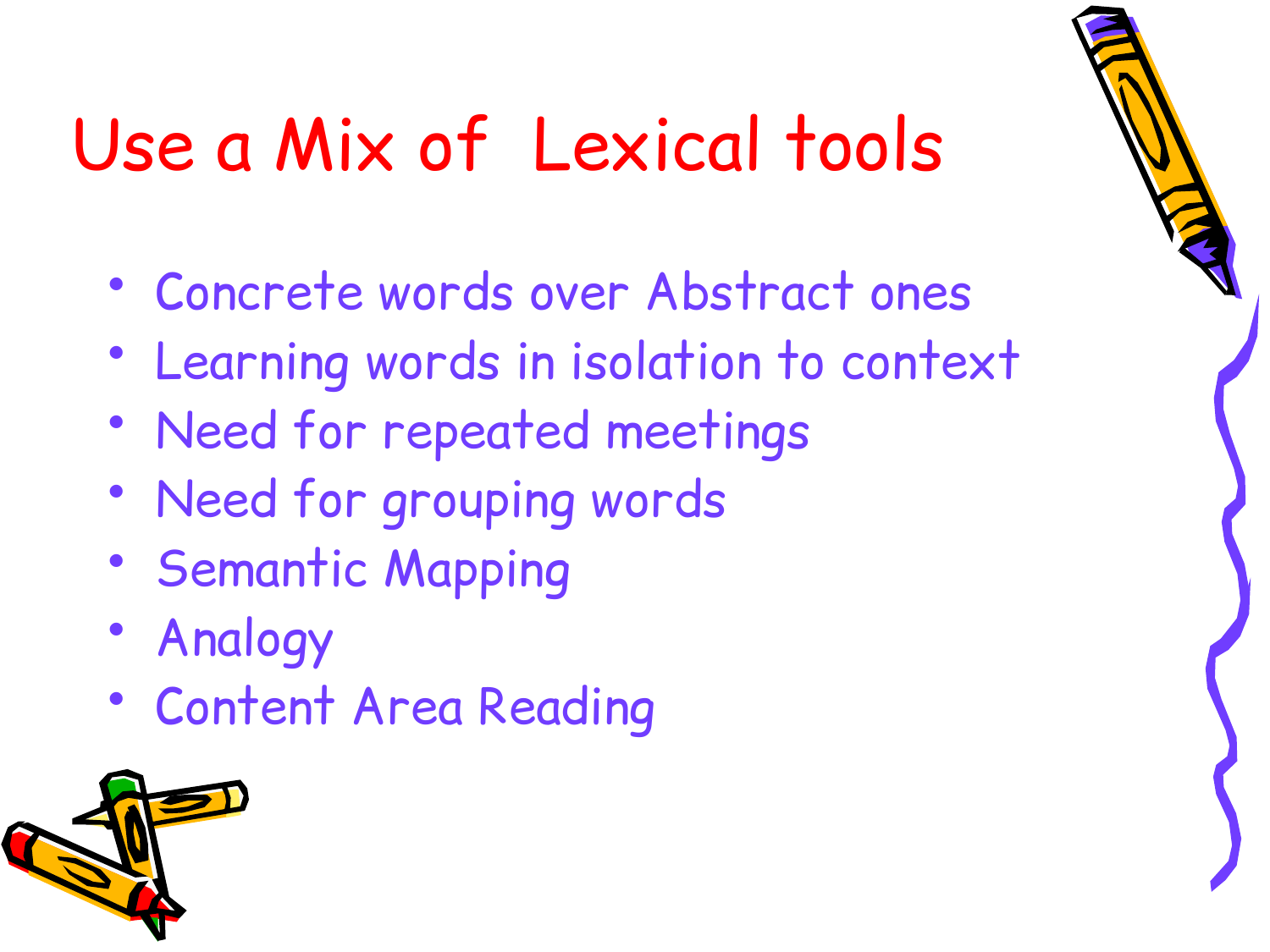

# Use a Mix of  Lexical tools
Concrete words over Abstract ones
Learning words in isolation to context
Need for repeated meetings
Need for grouping words
Semantic Mapping
Analogy
Content Area Reading